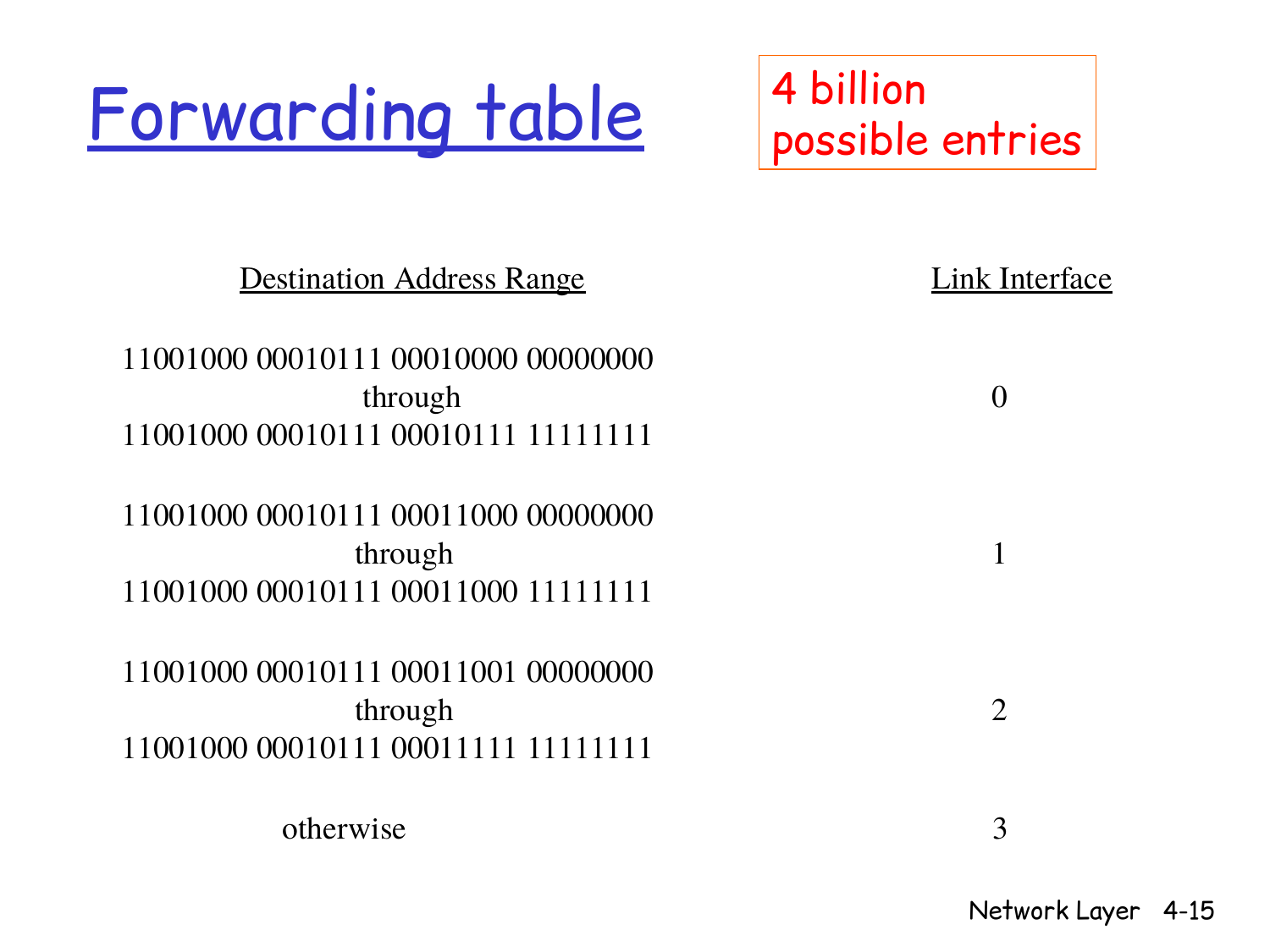

# Forwarding table
4 billion
possible entries
                    Destination Address Range                                           Link Interface

         11001000 00010111 00010000 00000000
                                       through                                                                  0
         11001000 00010111 00010111 11111111

         11001000 00010111 00011000 00000000
                                      through                                                                   1
         11001000 00010111 00011000 11111111

         11001000 00010111 00011001 00000000
                                      through                                                                   2
         11001000 00010111 00011111 11111111

                             otherwise                                                                         3
Network Layer
4-15